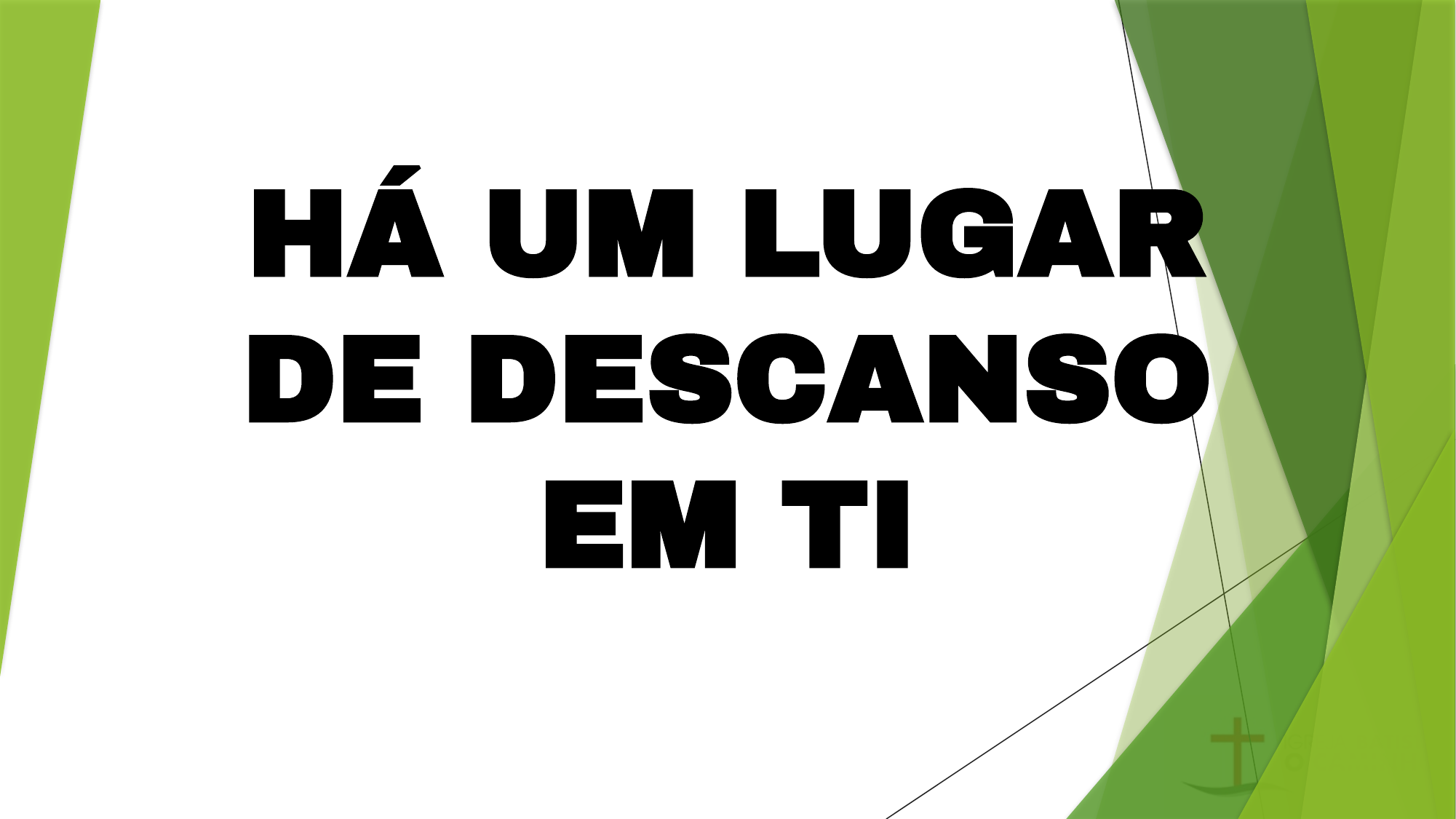

# HÁ UM LUGAR DE DESCANSO EM TI